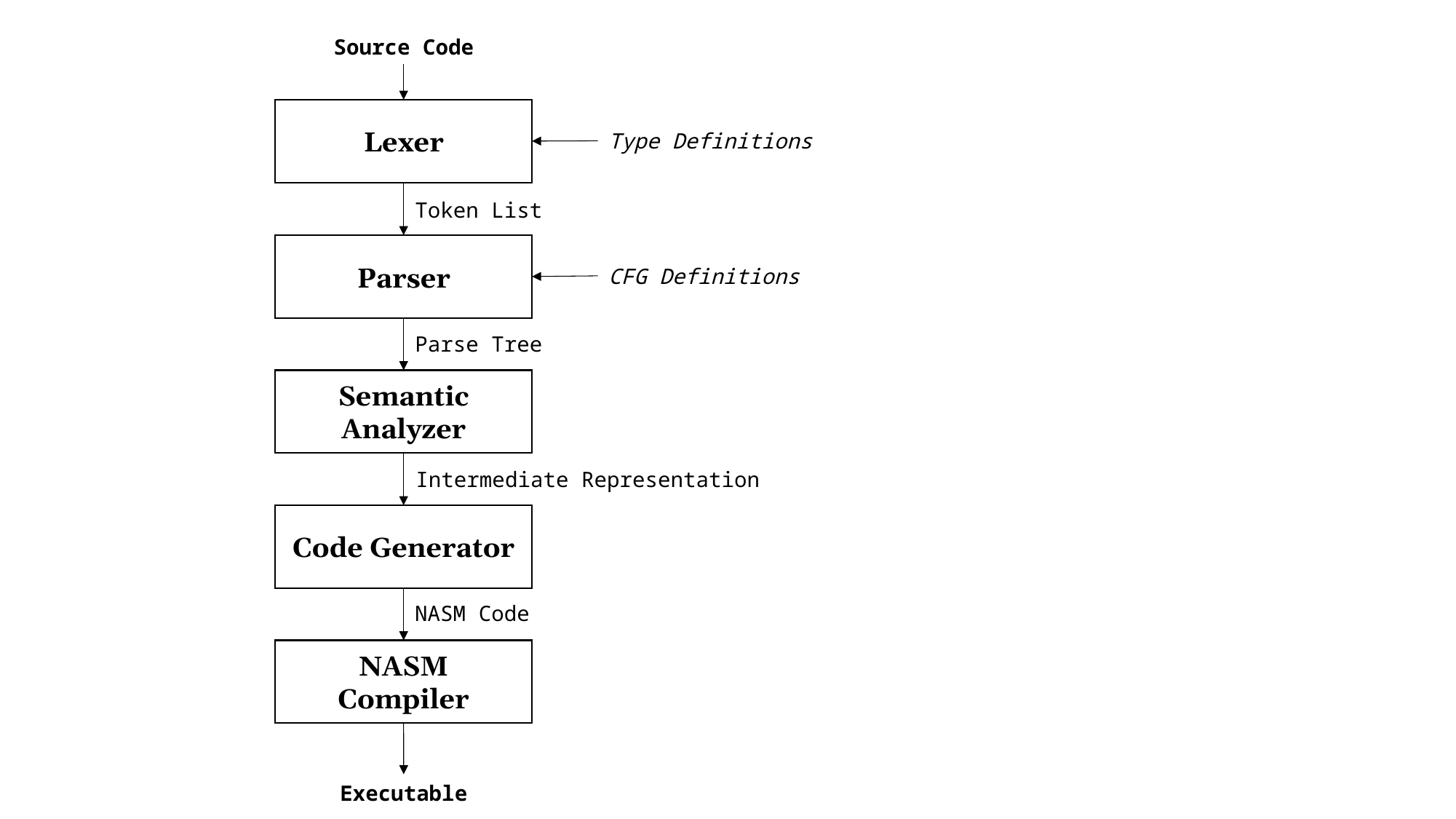

Source Code
Lexer
Type Definitions
Token List
Parser
CFG Definitions
Parse Tree
Semantic Analyzer
Intermediate Representation
Code Generator
NASM Code
NASM
Compiler
Executable